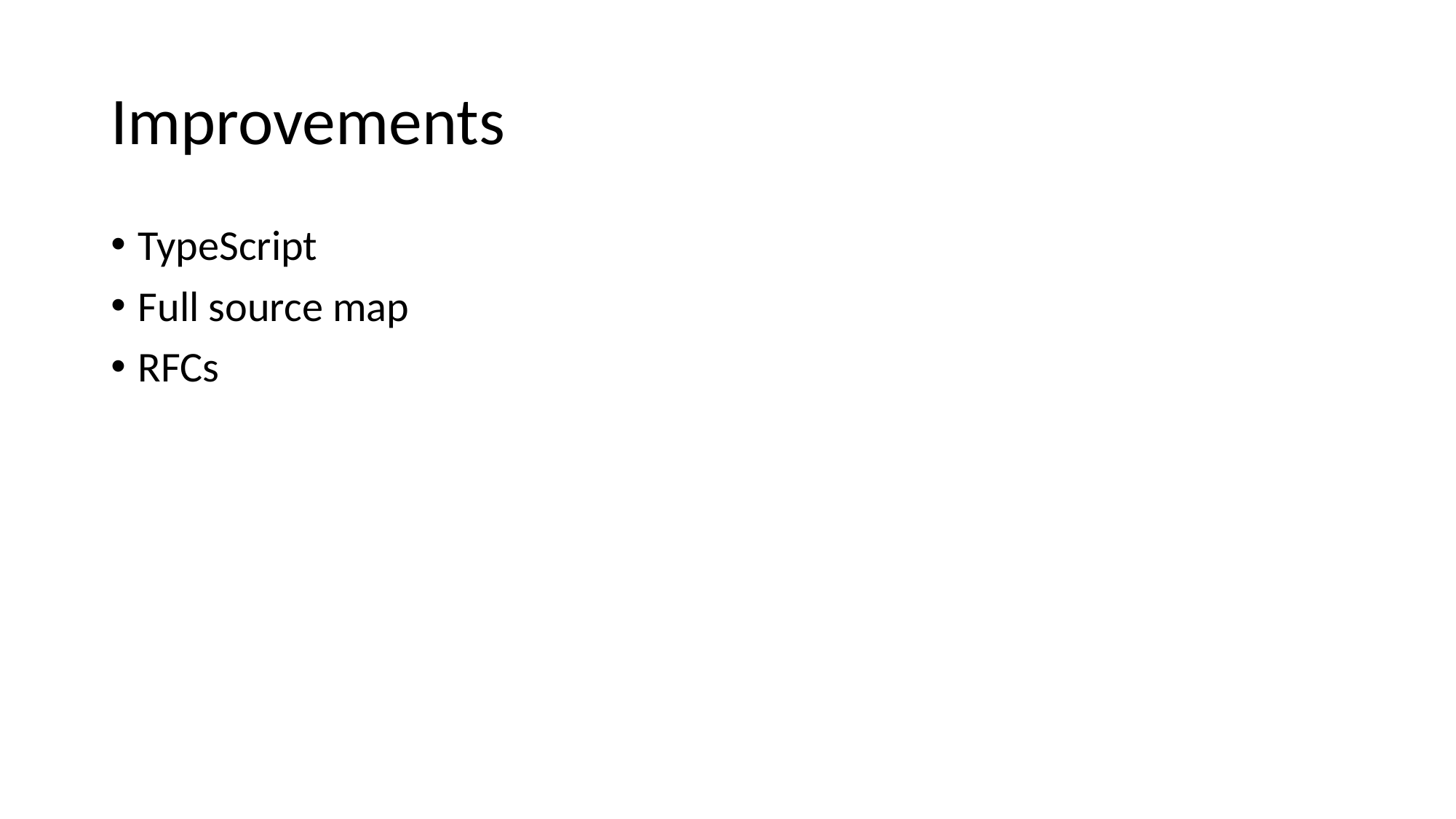

# Improvements
TypeScript
Full source map
RFCs